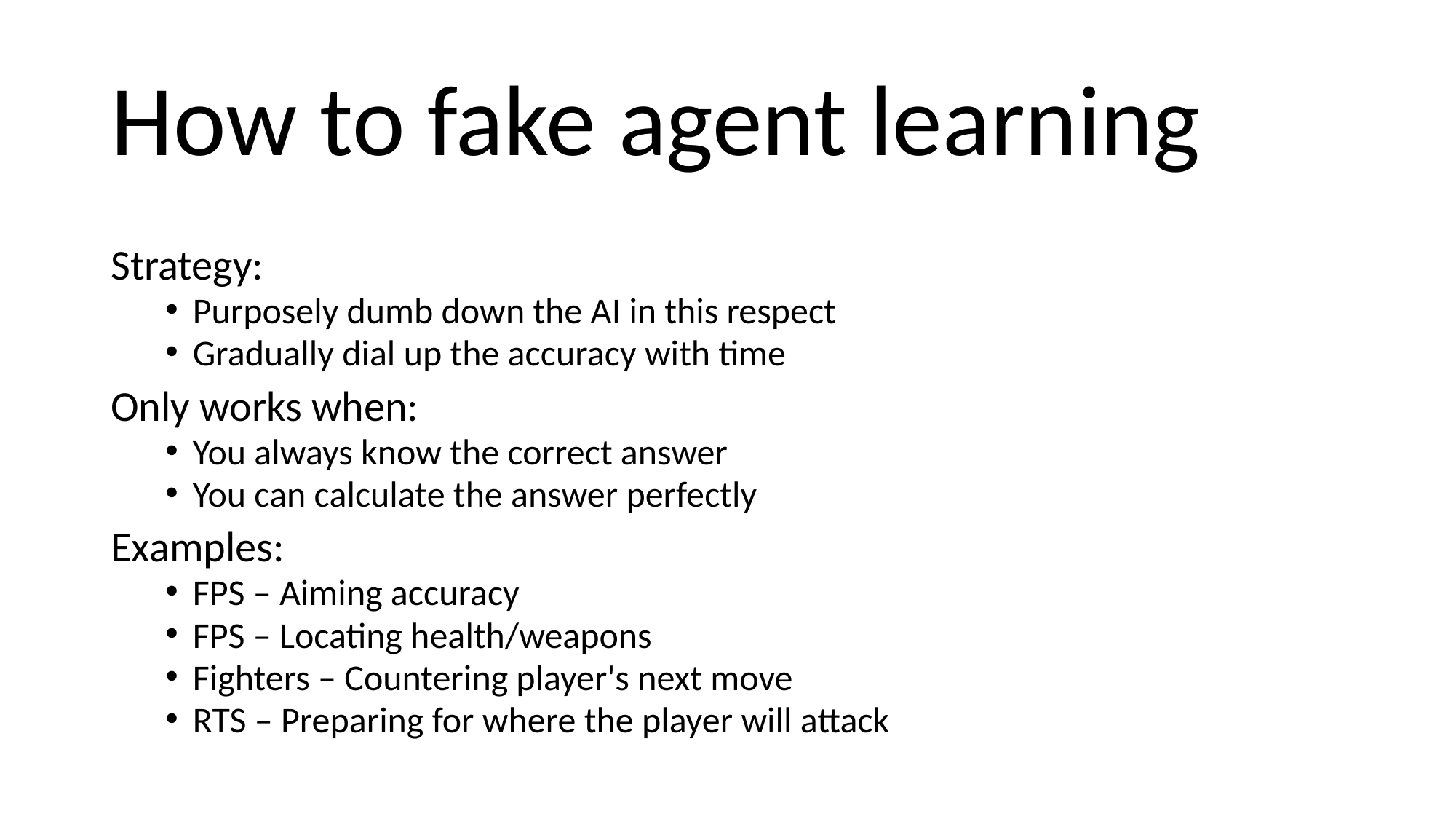

# How to fake agent learning
Strategy:
Purposely dumb down the AI in this respect
Gradually dial up the accuracy with time
Only works when:
You always know the correct answer
You can calculate the answer perfectly
Examples:
FPS – Aiming accuracy
FPS – Locating health/weapons
Fighters – Countering player's next move
RTS – Preparing for where the player will attack